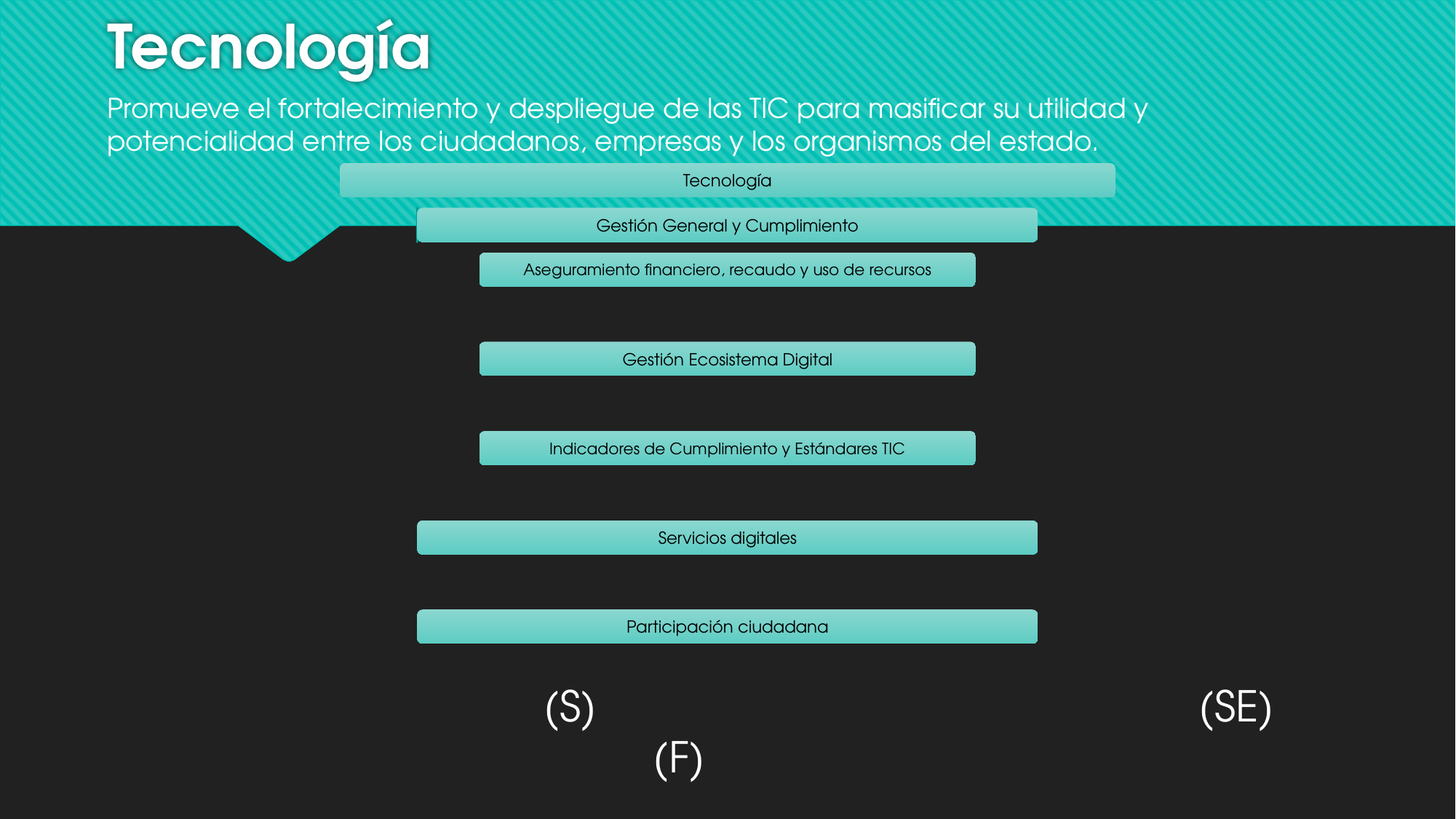

# Tecnología
Promueve el fortalecimiento y despliegue de las TIC para masificar su utilidad y potencialidad entre los ciudadanos, empresas y los organismos del estado.
Tecnología
Gestión General y Cumplimiento
Aseguramiento financiero, recaudo y uso de recursos
Servicios digitales
Participación ciudadana
Gestión Ecosistema Digital
Indicadores de Cumplimiento y Estándares TIC
				(S)						(SE)						(F)